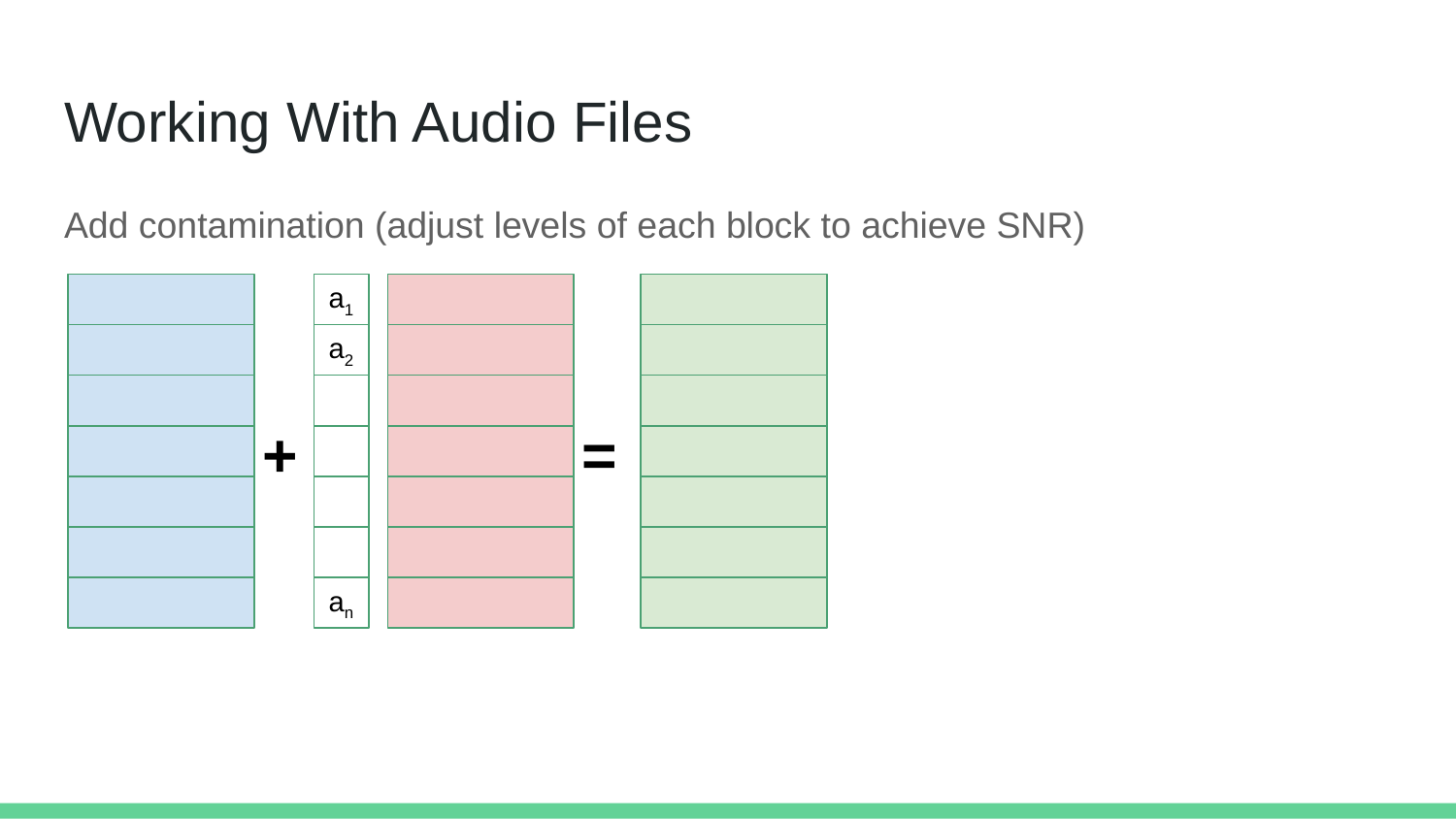

# Working With Audio Files
Add contamination (adjust levels of each block to achieve SNR)

a1

a2

+
=

an